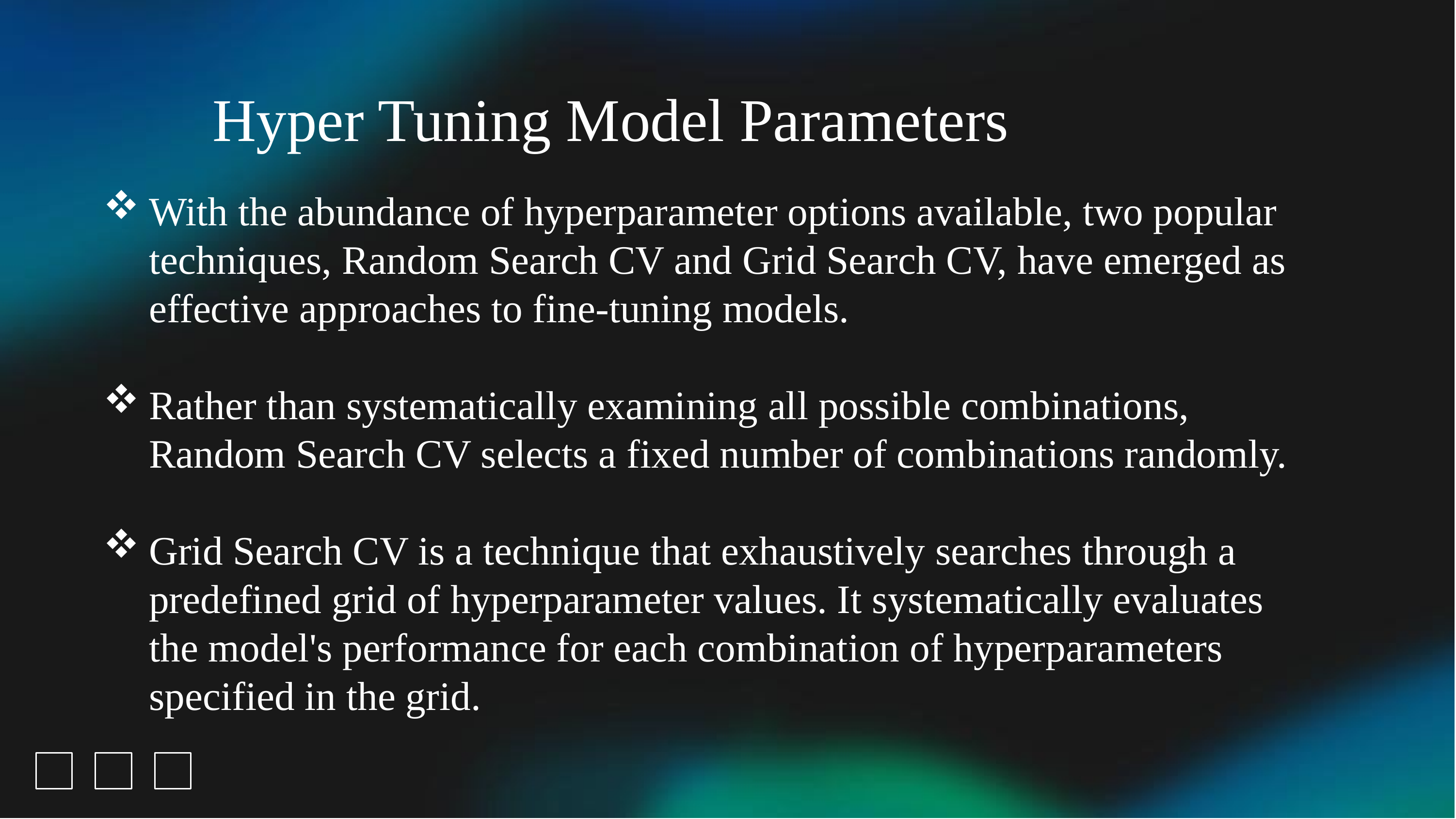

# Hyper Tuning Model Parameters
With the abundance of hyperparameter options available, two popular techniques, Random Search CV and Grid Search CV, have emerged as effective approaches to fine-tuning models.

Rather than systematically examining all possible combinations, Random Search CV selects a fixed number of combinations randomly.

Grid Search CV is a technique that exhaustively searches through a predefined grid of hyperparameter values. It systematically evaluates the model's performance for each combination of hyperparameters specified in the grid.